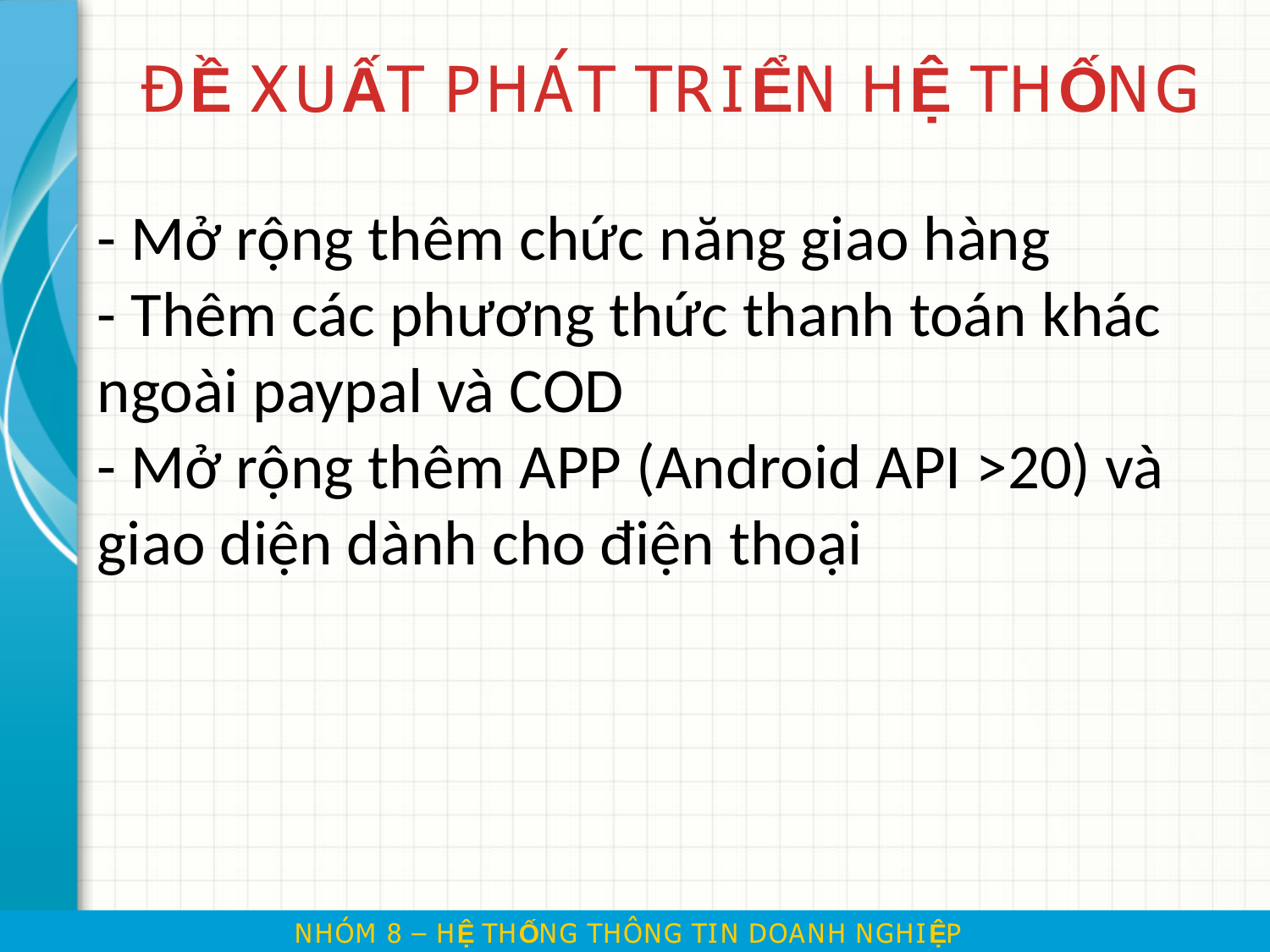

ĐỀ XUẤT PHÁT TRIỂN HỆ THỐNG
- Mở rộng thêm chức năng giao hàng
- Thêm các phương thức thanh toán khác ngoài paypal và COD
- Mở rộng thêm APP (Android API >20) và giao diện dành cho điện thoại